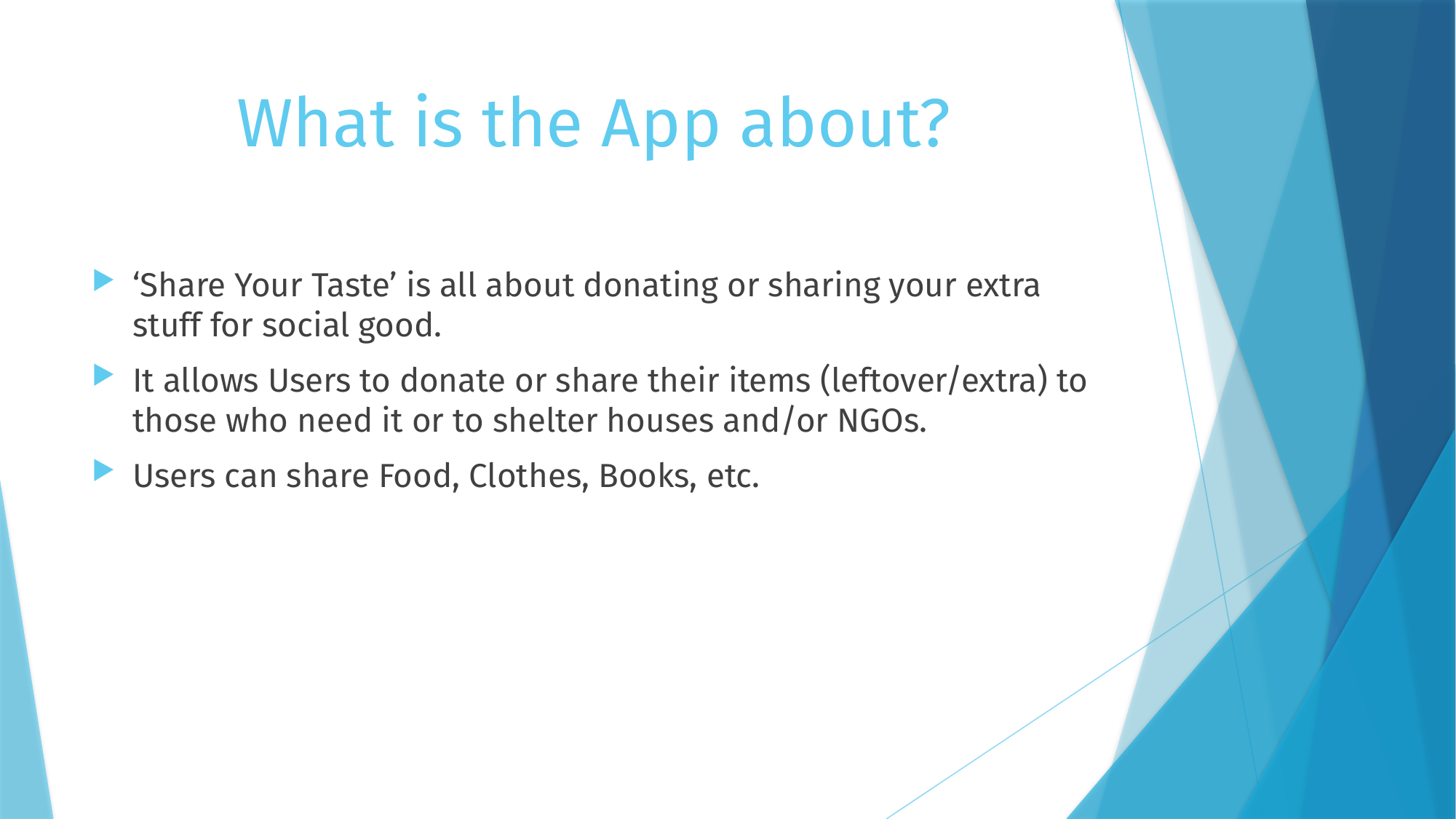

# What is the App about?
‘Share Your Taste’ is all about donating or sharing your extra stuff for social good.
It allows Users to donate or share their items (leftover/extra) to those who need it or to shelter houses and/or NGOs.
Users can share Food, Clothes, Books, etc.